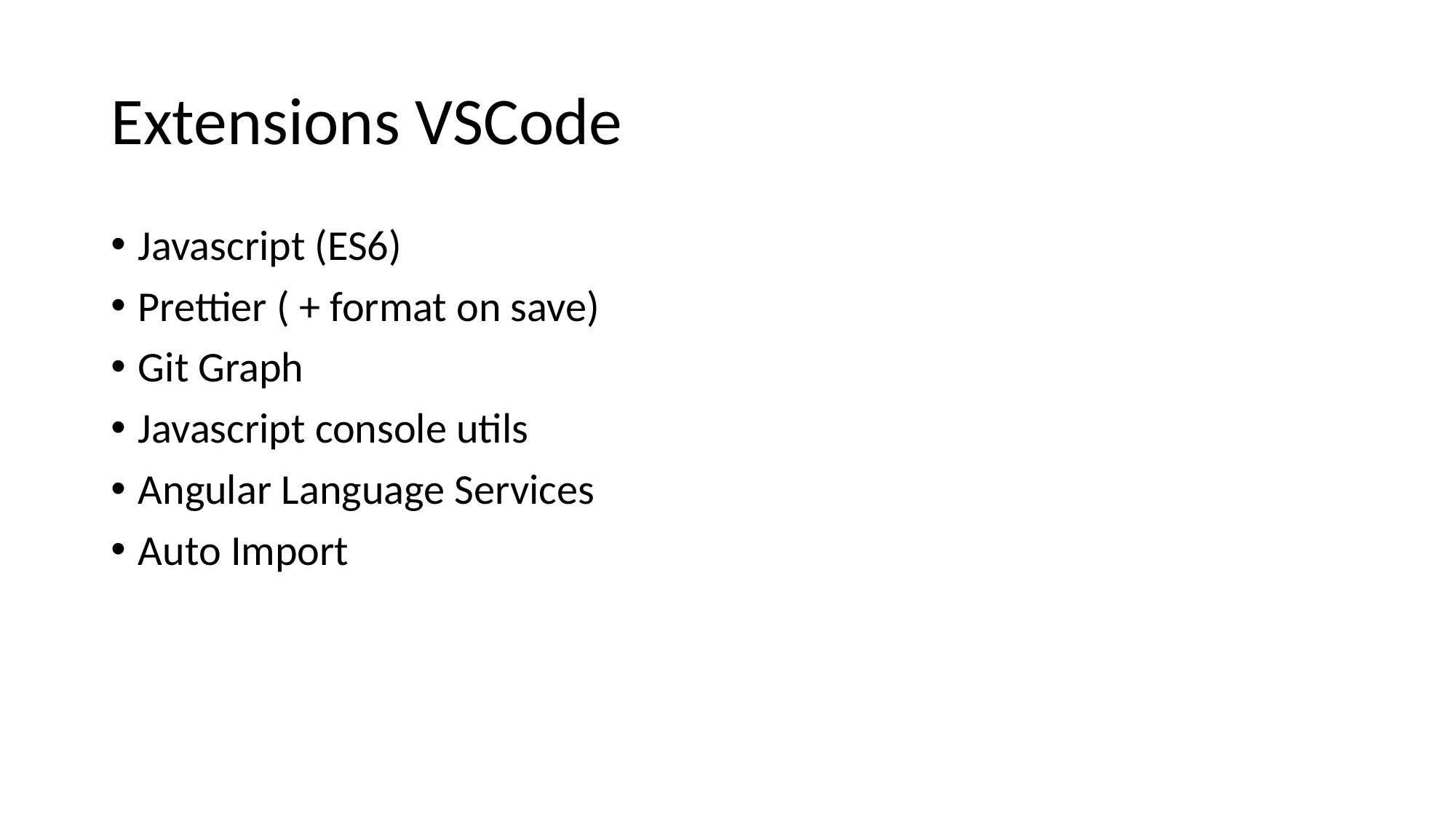

# Extensions VSCode
Javascript (ES6)
Prettier ( + format on save)
Git Graph
Javascript console utils
Angular Language Services
Auto Import